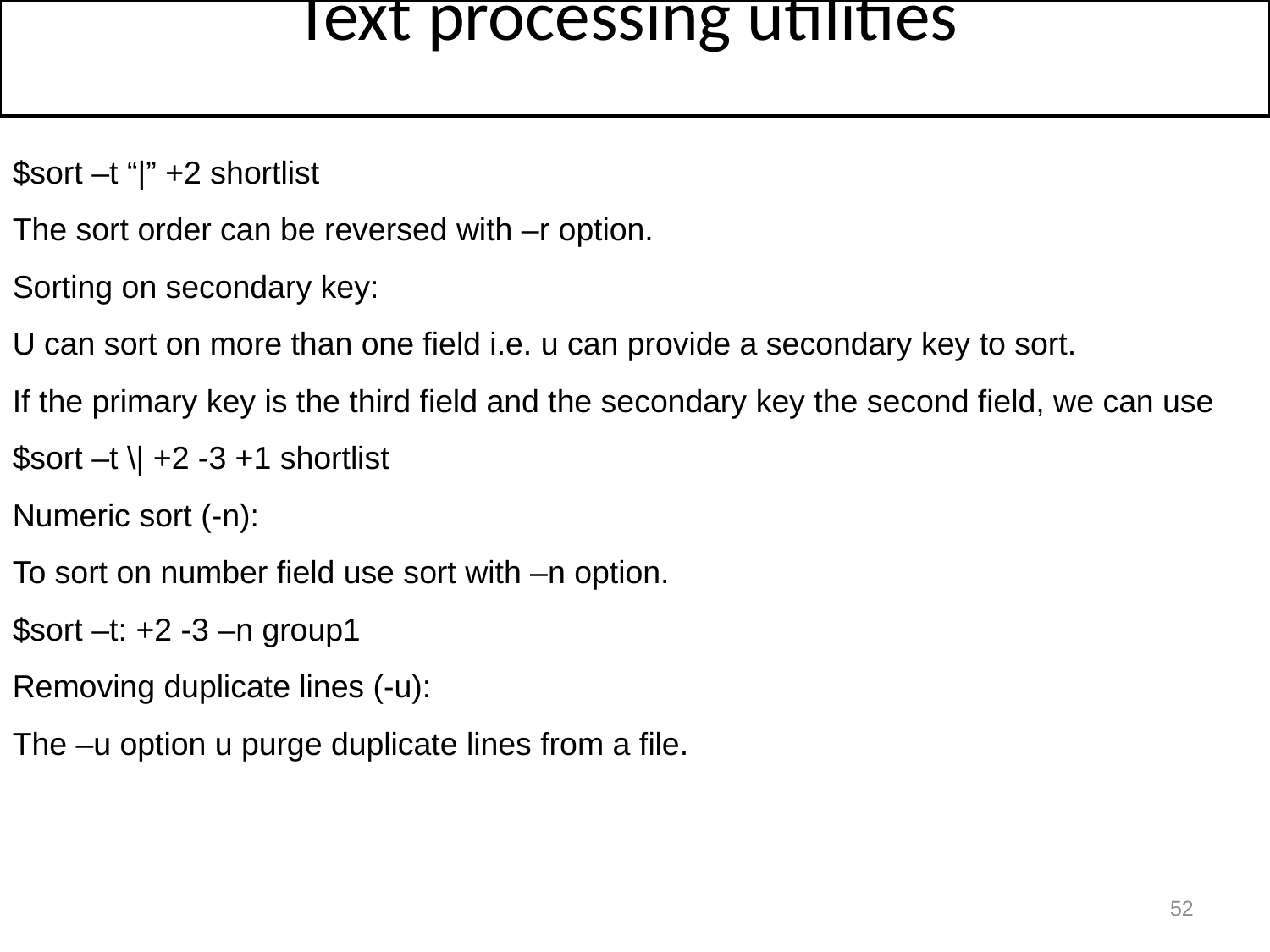

Text processing utilities

$sort –t “|” +2 shortlist
The sort order can be reversed with –r option.
Sorting on secondary key:
U can sort on more than one field i.e. u can provide a secondary key to sort.
If the primary key is the third field and the secondary key the second field, we can use
$sort –t \| +2 -3 +1 shortlist
Numeric sort (-n):
To sort on number field use sort with –n option.
$sort –t: +2 -3 –n group1
Removing duplicate lines (-u):
The –u option u purge duplicate lines from a file.

52